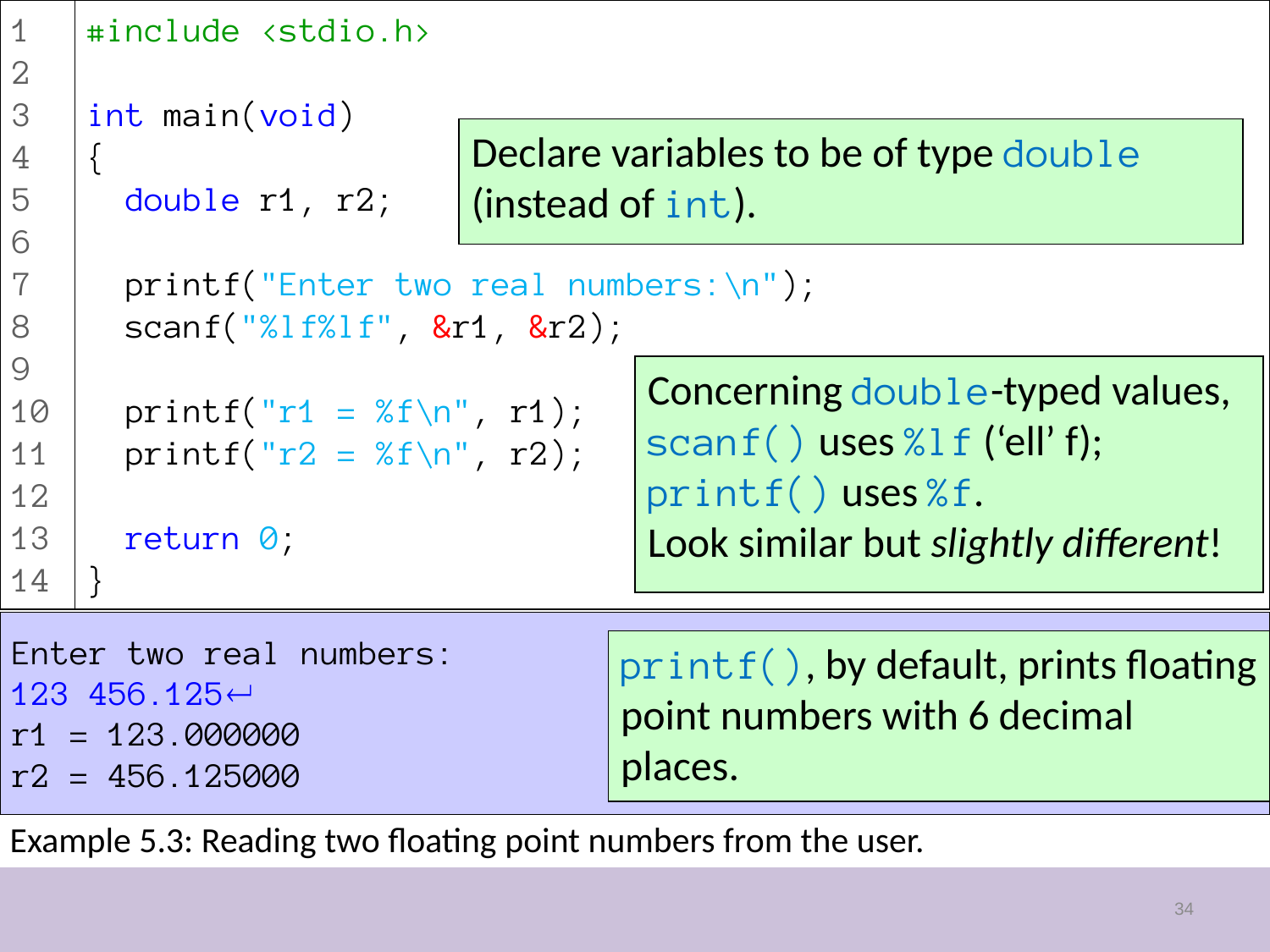

1
2
3
4
5
6
7
8
9
10
11
12
13
14
#include <stdio.h>

int main(void)
{
  double r1, r2;

  printf("Enter two real numbers:\n");
  scanf("%lf%lf", &r1, &r2);

  printf("r1 = %f\n", r1);
  printf("r2 = %f\n", r2);

  return 0;
}
Declare variables to be of type double (instead of int).
Concerning double-typed values,
scanf() uses %lf (‘ell’ f);
printf() uses %f.
Look similar but slightly different!
Enter two real numbers:
123 456.125↵
r1 = 123.000000
r2 = 456.125000
printf(), by default, prints floating point numbers with 6 decimal places.
Example 5.3: Reading two floating point numbers from the user.
34